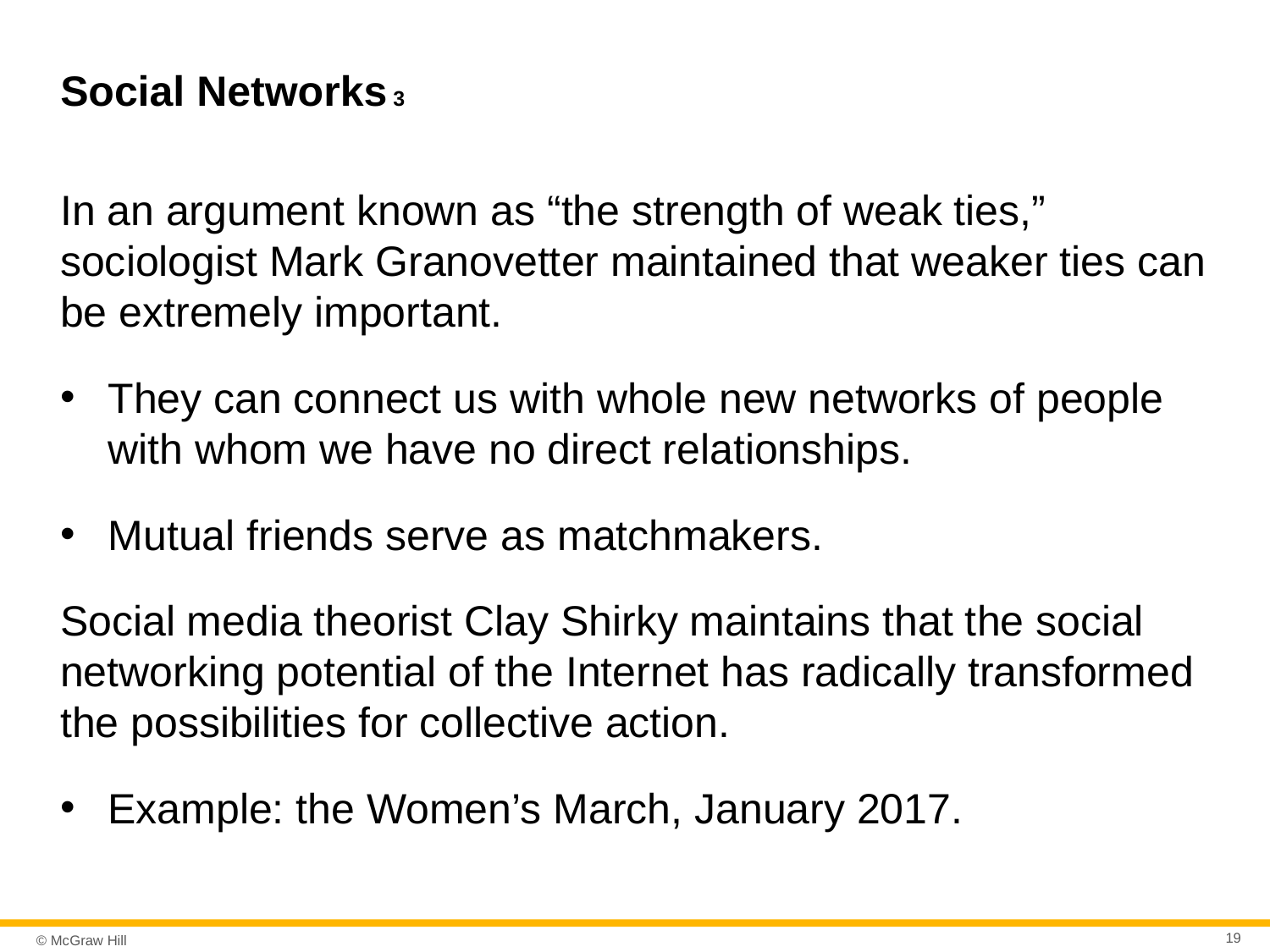

# Social Networks 3
In an argument known as “the strength of weak ties,” sociologist Mark Granovetter maintained that weaker ties can be extremely important.
They can connect us with whole new networks of people with whom we have no direct relationships.
Mutual friends serve as matchmakers.
Social media theorist Clay Shirky maintains that the social networking potential of the Internet has radically transformed the possibilities for collective action.
Example: the Women’s March, January 2017.